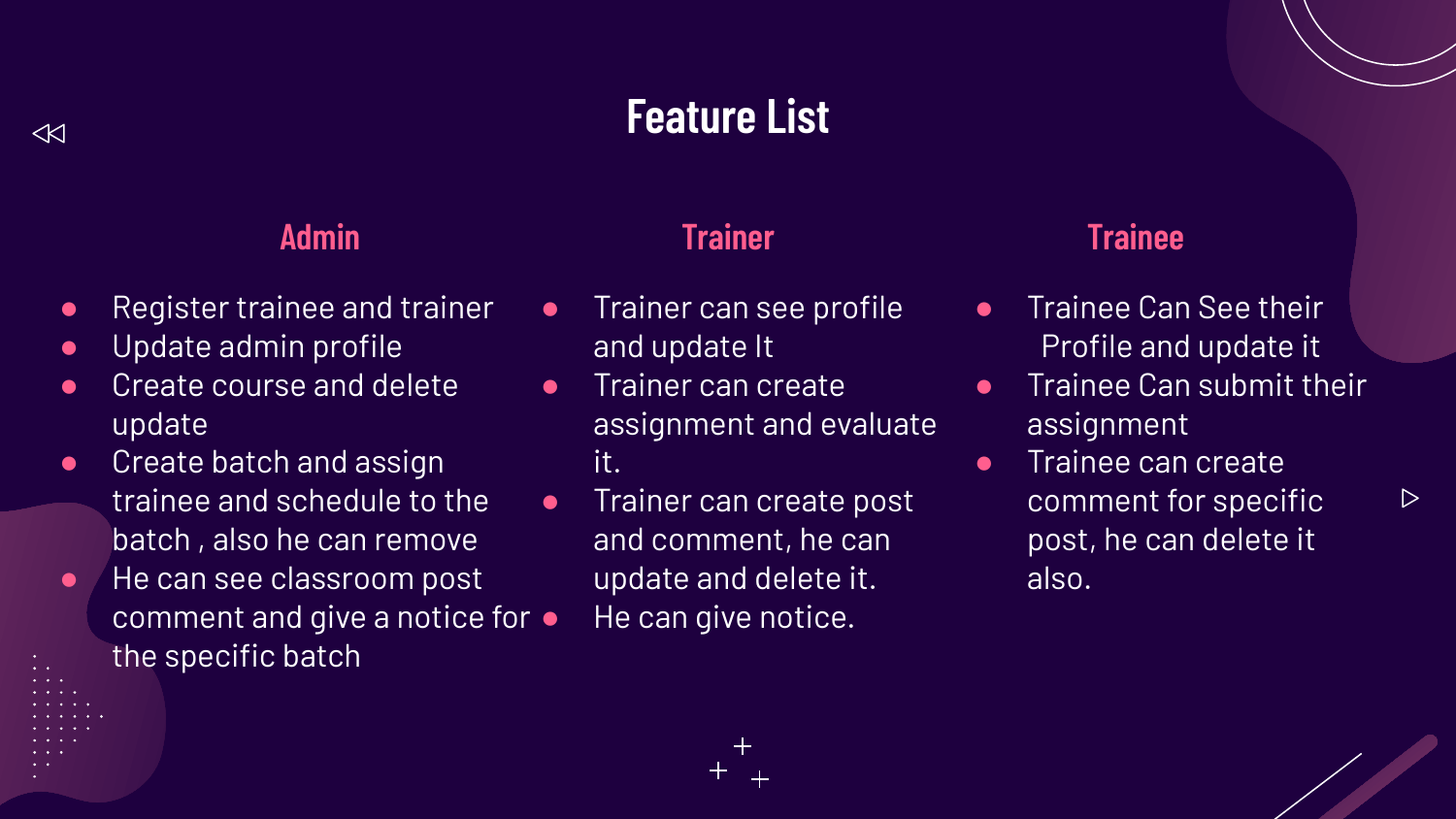

# Feature List
Trainee
Admin
Trainer
Register trainee and trainer
Update admin profile
Create course and delete update
Create batch and assign trainee and schedule to the batch , also he can remove
He can see classroom post comment and give a notice for the specific batch
Trainer can see profile and update It
Trainer can create assignment and evaluate it.
Trainer can create post and comment, he can update and delete it.
He can give notice.
Trainee Can See their
           Profile and update it
Trainee Can submit their assignment
Trainee can create comment for specific post, he can delete it also.